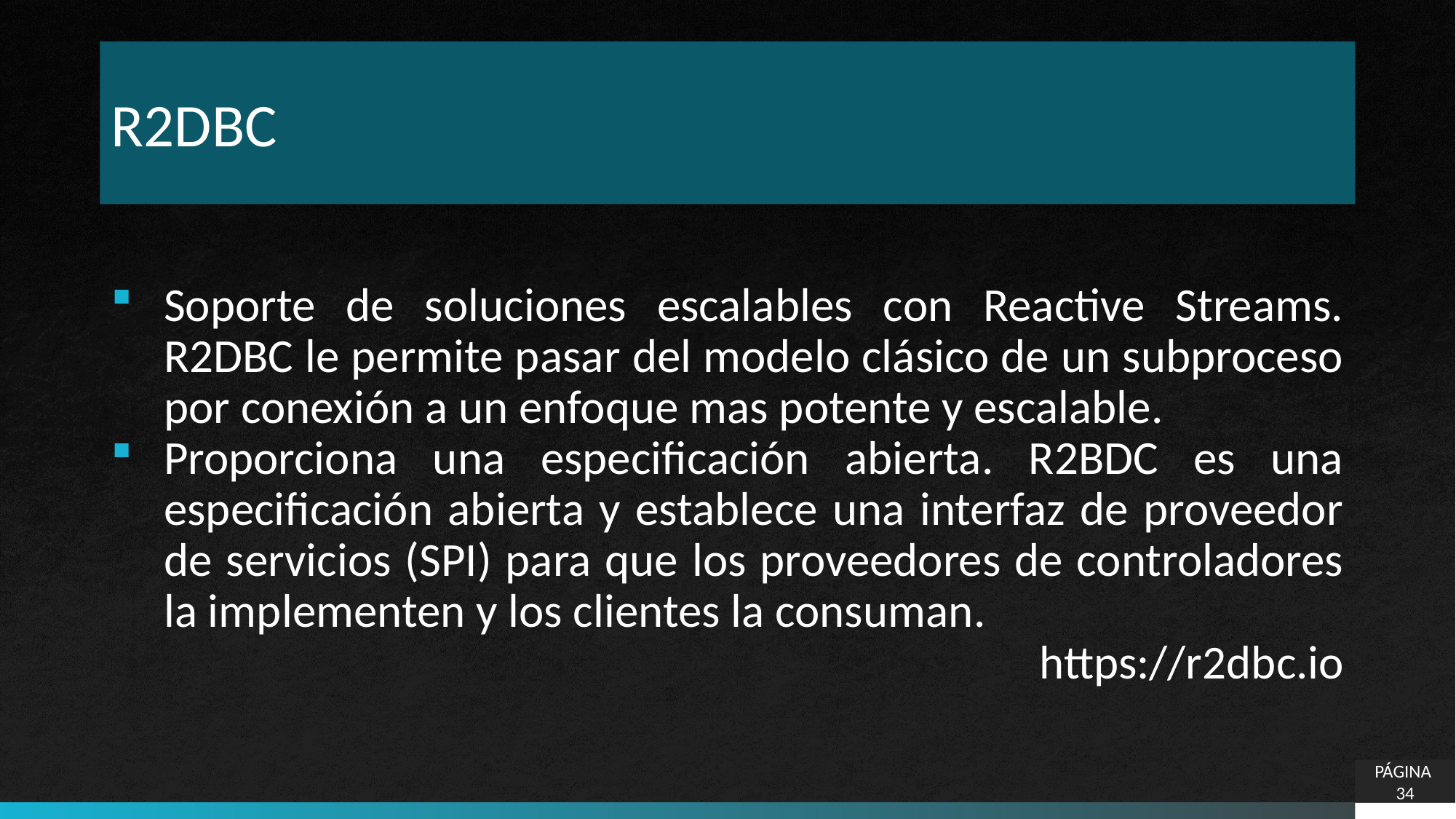

# R2DBC

Soporte de soluciones escalables con Reactive Streams. R2DBC le permite pasar del modelo clásico de un subproceso por conexión a un enfoque mas potente y escalable.
Proporciona una especificación abierta. R2BDC es una especificación abierta y establece una interfaz de proveedor de servicios (SPI) para que los proveedores de controladores la implementen y los clientes la consuman.
https://r2dbc.io

PÁGINA 34